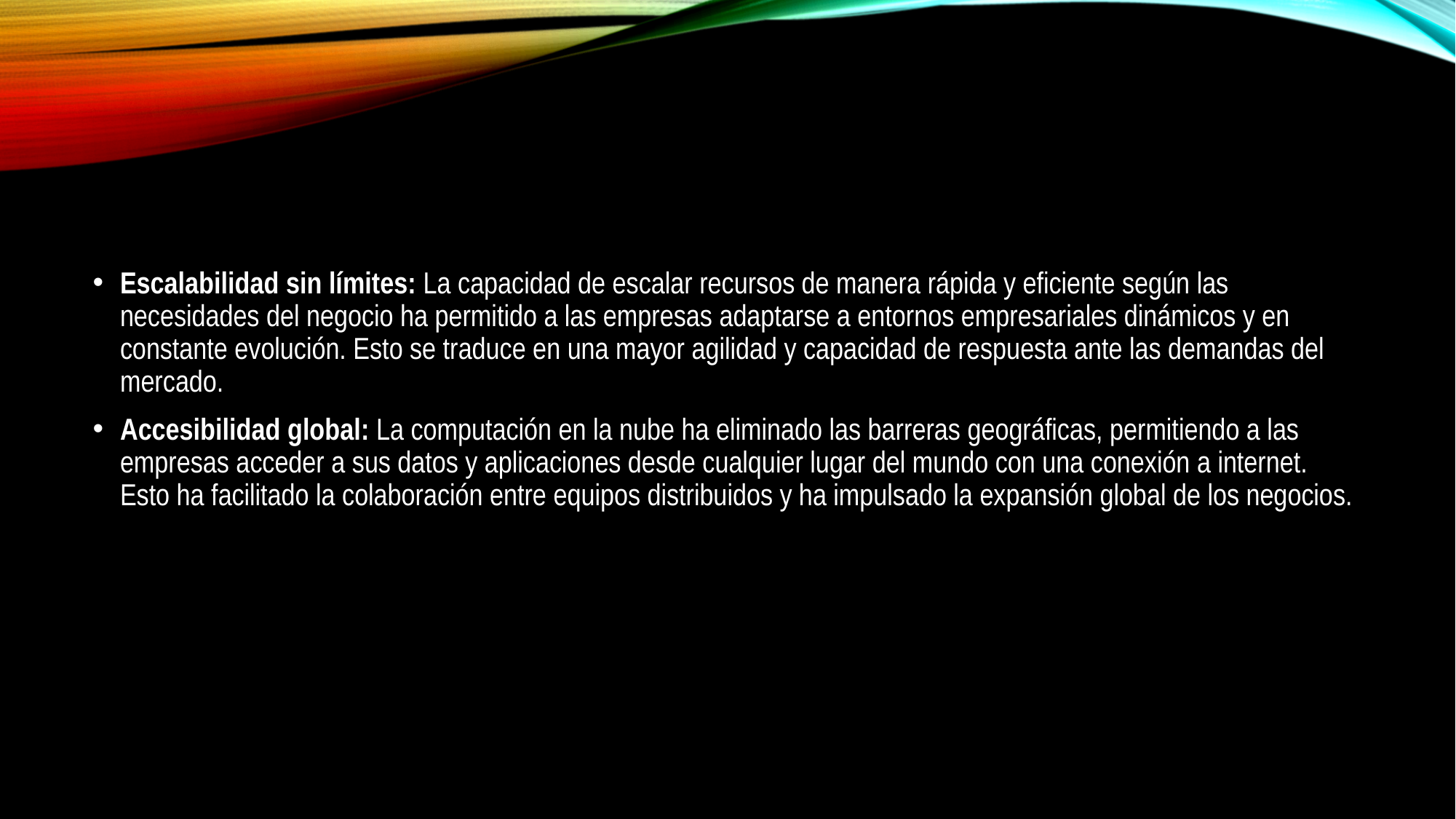

Escalabilidad sin límites: La capacidad de escalar recursos de manera rápida y eficiente según las necesidades del negocio ha permitido a las empresas adaptarse a entornos empresariales dinámicos y en constante evolución. Esto se traduce en una mayor agilidad y capacidad de respuesta ante las demandas del mercado.
Accesibilidad global: La computación en la nube ha eliminado las barreras geográficas, permitiendo a las empresas acceder a sus datos y aplicaciones desde cualquier lugar del mundo con una conexión a internet. Esto ha facilitado la colaboración entre equipos distribuidos y ha impulsado la expansión global de los negocios.